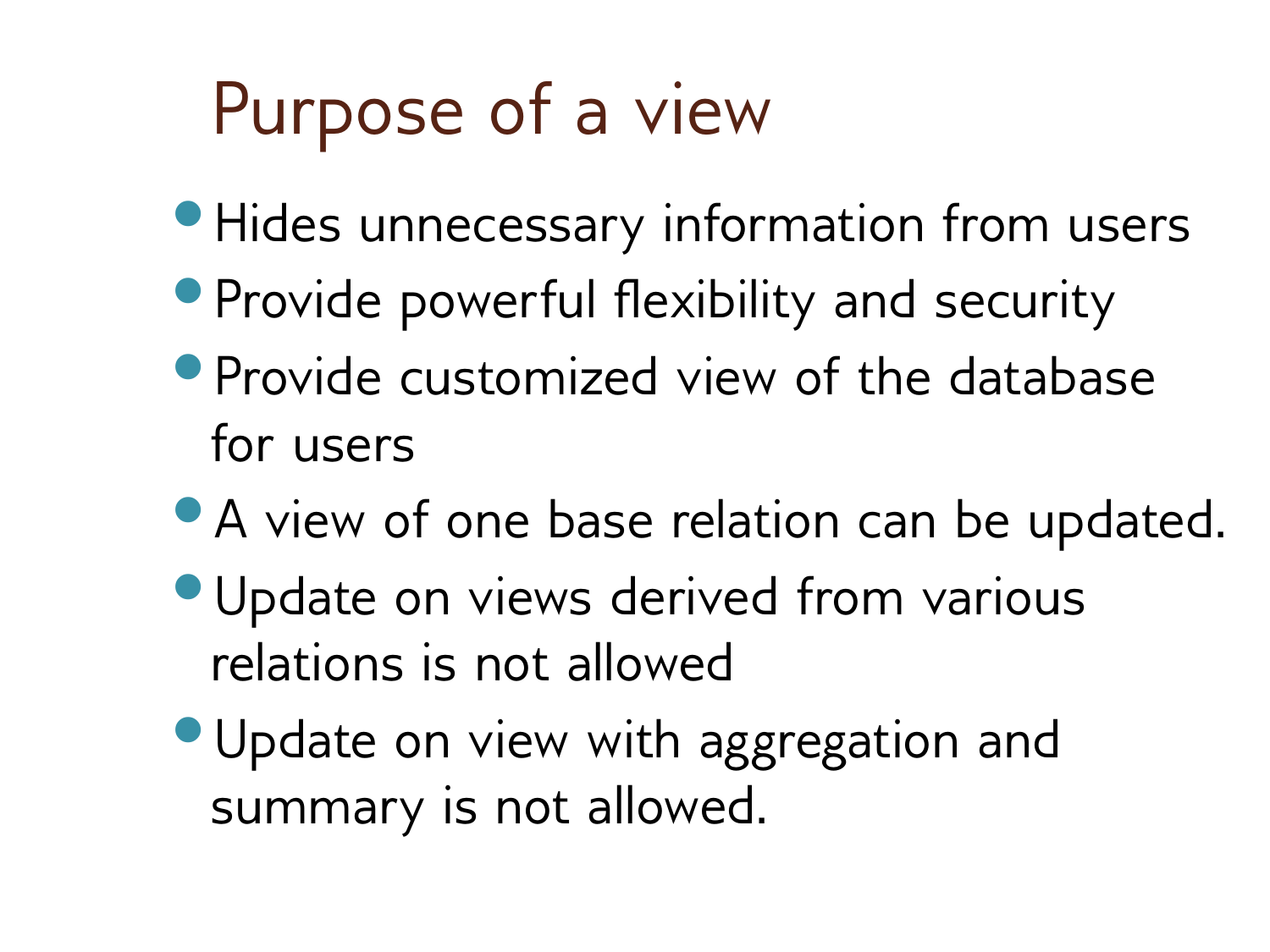

# Purpose of a view
Hides unnecessary information from users
Provide powerful flexibility and security
Provide customized view of the database for users
A view of one base relation can be updated.
Update on views derived from various relations is not allowed
Update on view with aggregation and summary is not allowed.